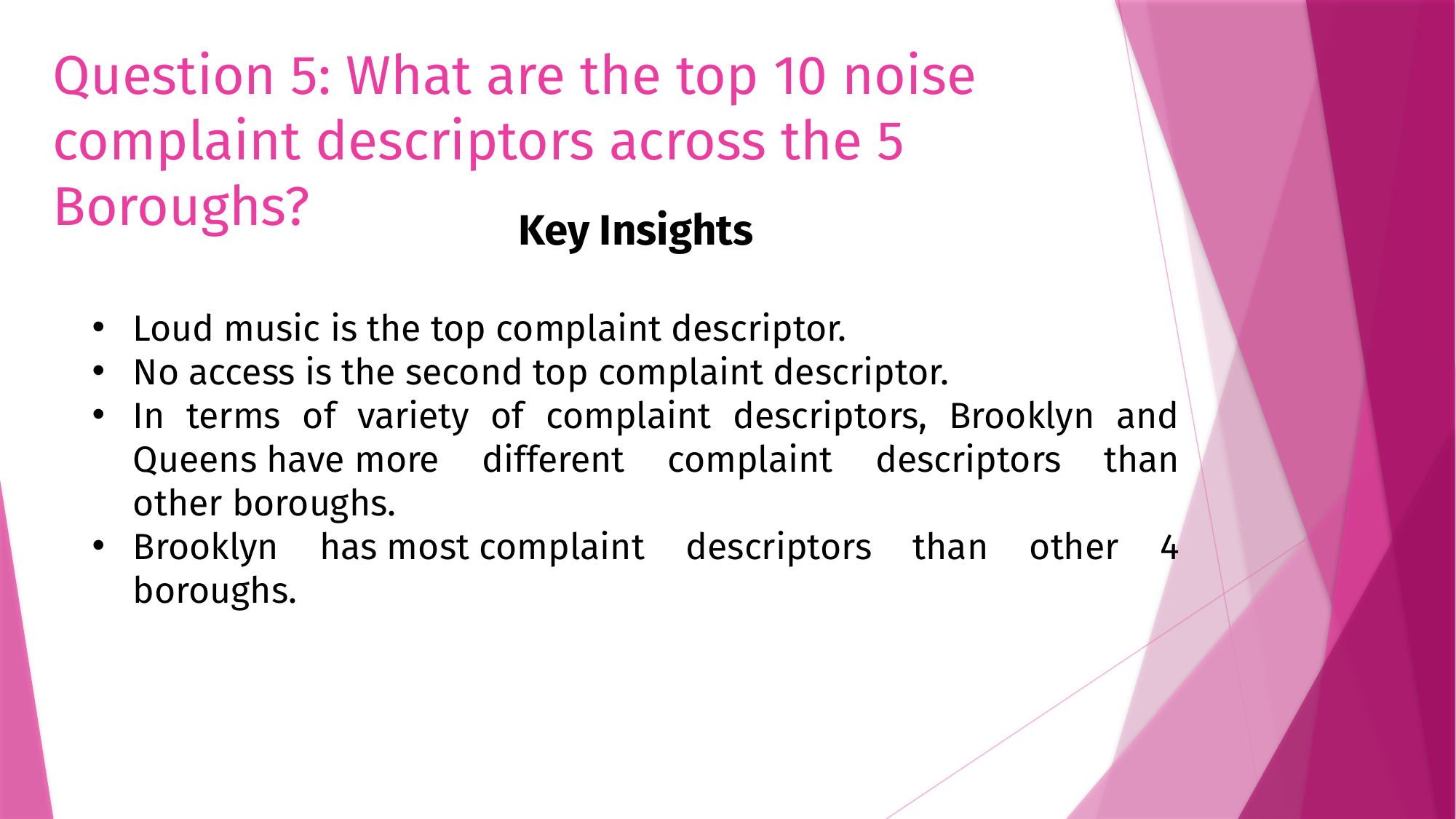

Question 5: What are the top 10 noise complaint descriptors across the 5 Boroughs?
Key Insights

Loud music is the top complaint descriptor.
No access is the second top complaint descriptor.
In terms of variety of complaint descriptors, Brooklyn and Queens have more different complaint descriptors than other boroughs.
Brooklyn has most complaint descriptors than other 4 boroughs.